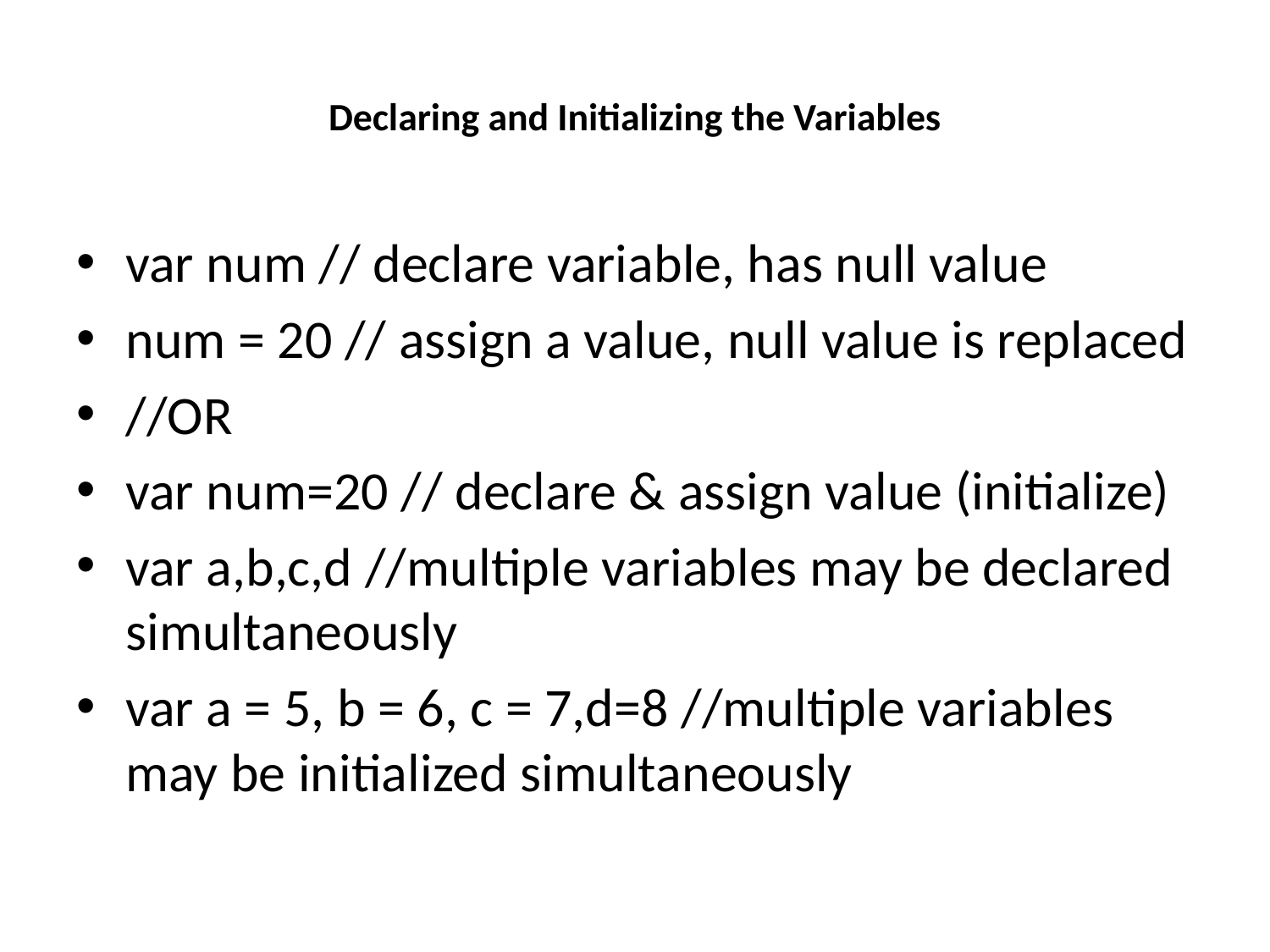

# Declaring and Initializing the Variables
var num // declare variable, has null value
num = 20 // assign a value, null value is replaced
//OR
var num=20 // declare & assign value (initialize)
var a,b,c,d //multiple variables may be declared simultaneously
var a = 5, b = 6, c = 7,d=8 //multiple variables may be initialized simultaneously